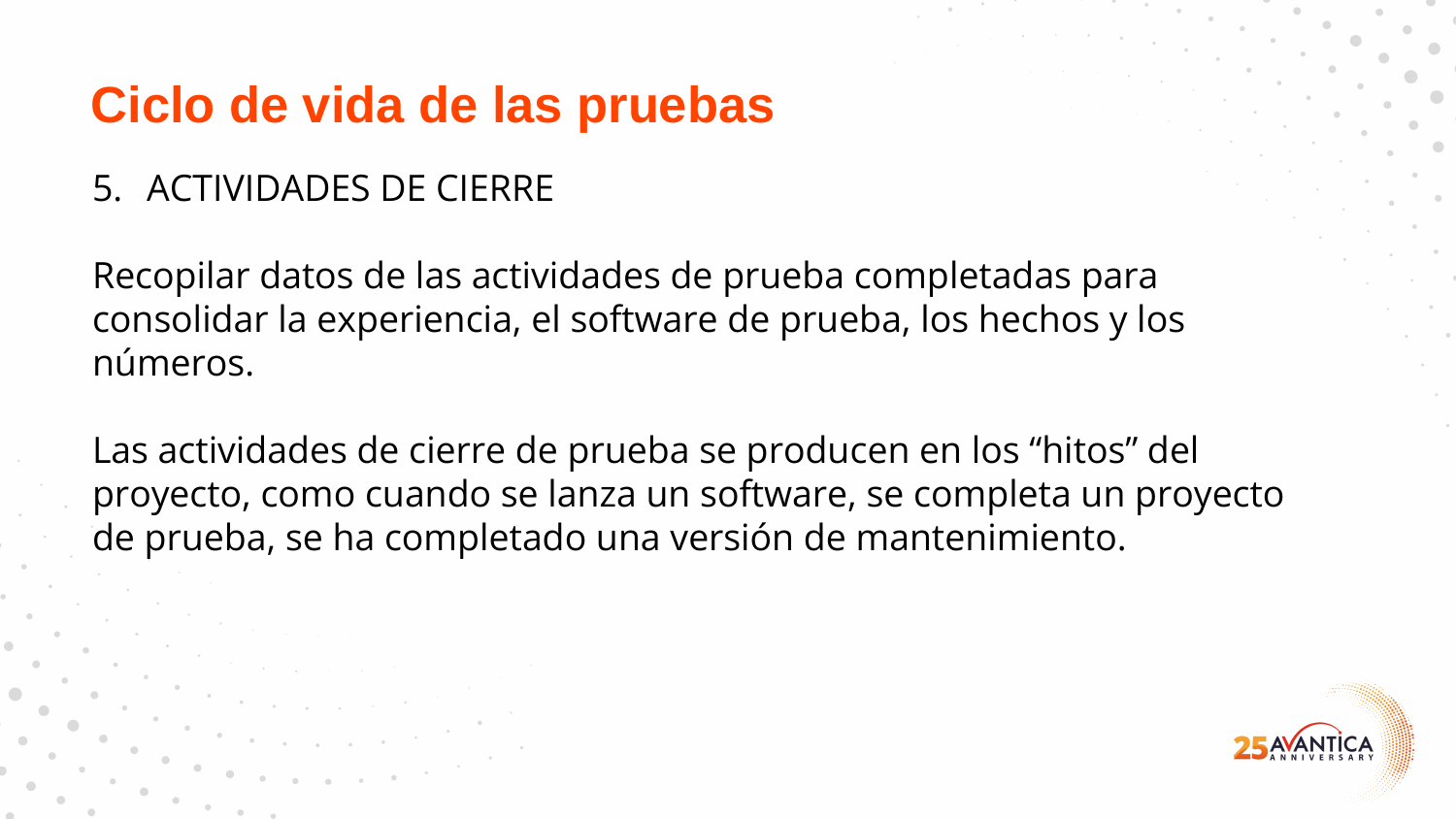

Ciclo de vida de las pruebas
ACTIVIDADES DE CIERRE

Recopilar datos de las actividades de prueba completadas para consolidar la experiencia, el software de prueba, los hechos y los números.

Las actividades de cierre de prueba se producen en los “hitos” del proyecto, como cuando se lanza un software, se completa un proyecto de prueba, se ha completado una versión de mantenimiento.